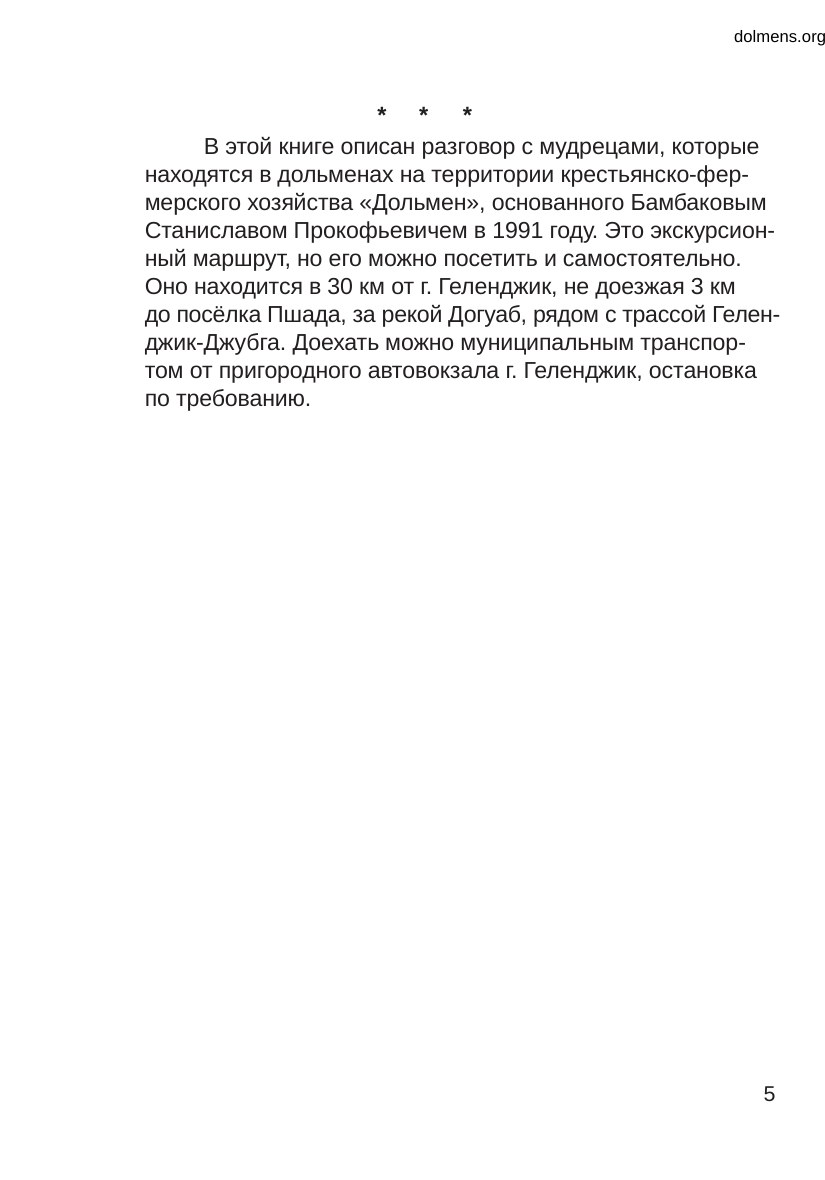

dolmens.org

*

*

*

В этой книге описан разговор с мудрецами, которые
находятся в дольменах на территории крестьянско-фер-
мерского хозяйства «Дольмен», основанного Бамбаковым
Станиславом Прокофьевичем в 1991 году. Это экскурсион-
ный маршрут, но его можно посетить и самостоятельно.
Оно находится в 30 км от г. Геленджик, не доезжая 3 км
до посёлка Пшада, за рекой Догуаб, рядом с трассой Гелен-
джик-Джубга. Доехать можно муниципальным транспор-
том от пригородного автовокзала г. Геленджик, остановка
по требованию.

5